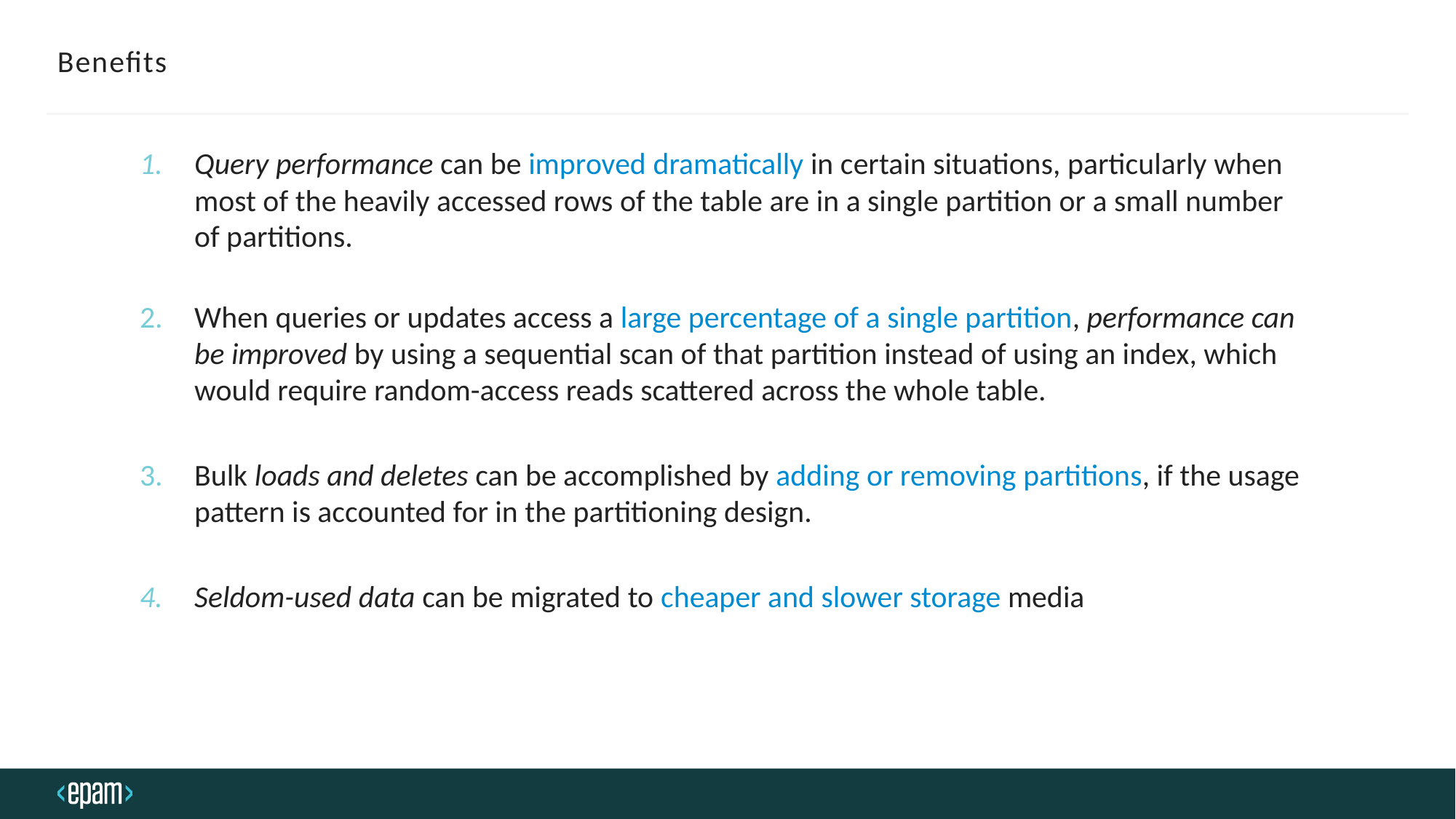

# Benefits
Query performance can be improved dramatically in certain situations, particularly when most of the heavily accessed rows of the table are in a single partition or a small number of partitions.

When queries or updates access a large percentage of a single partition, performance can be improved by using a sequential scan of that partition instead of using an index, which would require random-access reads scattered across the whole table.

Bulk loads and deletes can be accomplished by adding or removing partitions, if the usage pattern is accounted for in the partitioning design.

Seldom-used data can be migrated to cheaper and slower storage media